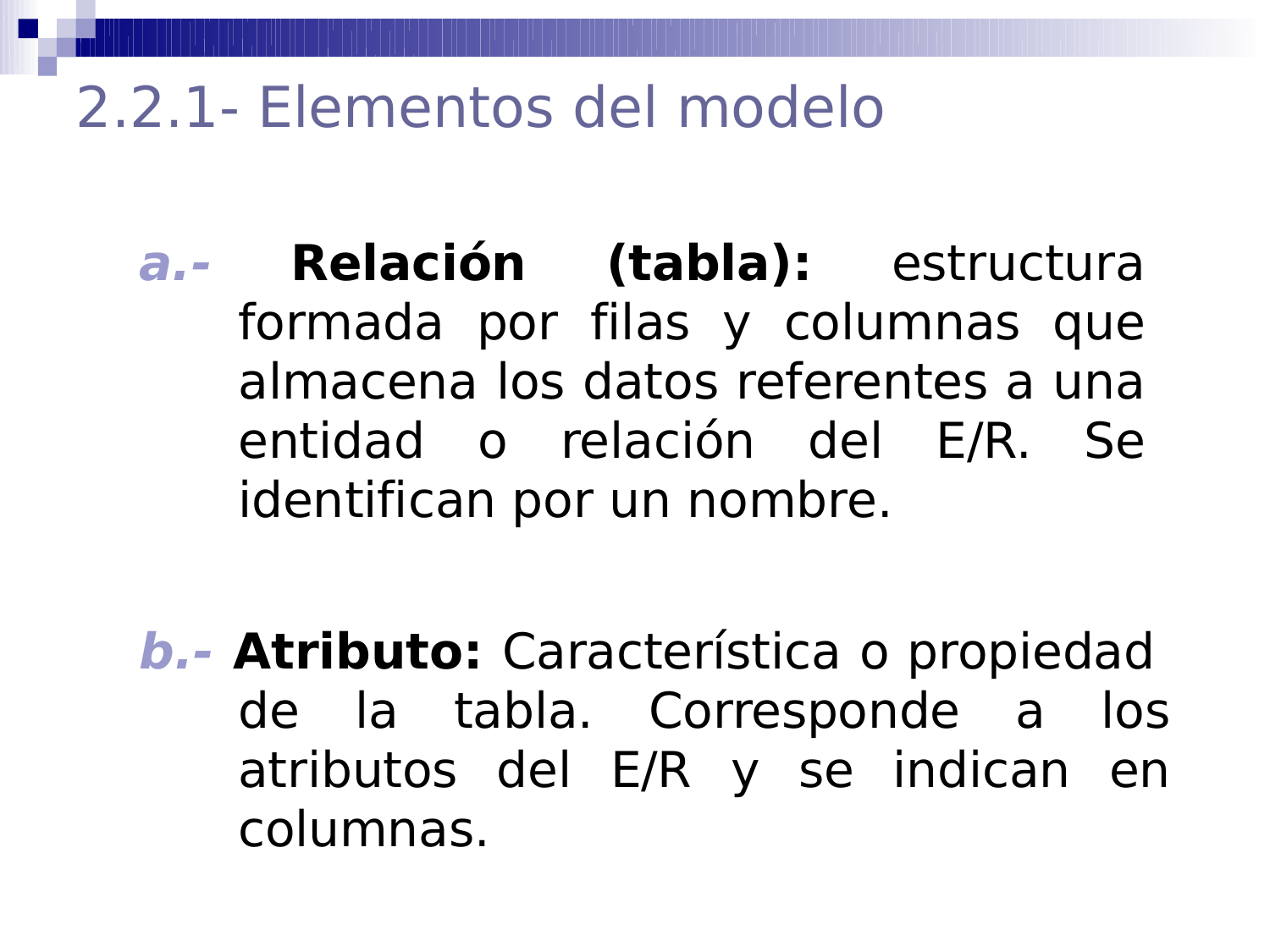

# 2.2.1- Elementos del modelo
a.- Relación (tabla): estructura formada por filas y columnas que almacena los datos referentes a una entidad o relación del E/R. Se identifican por un nombre.
b.- Atributo: Característica o propiedad  de la tabla. Corresponde a los atributos del E/R y se indican en columnas.